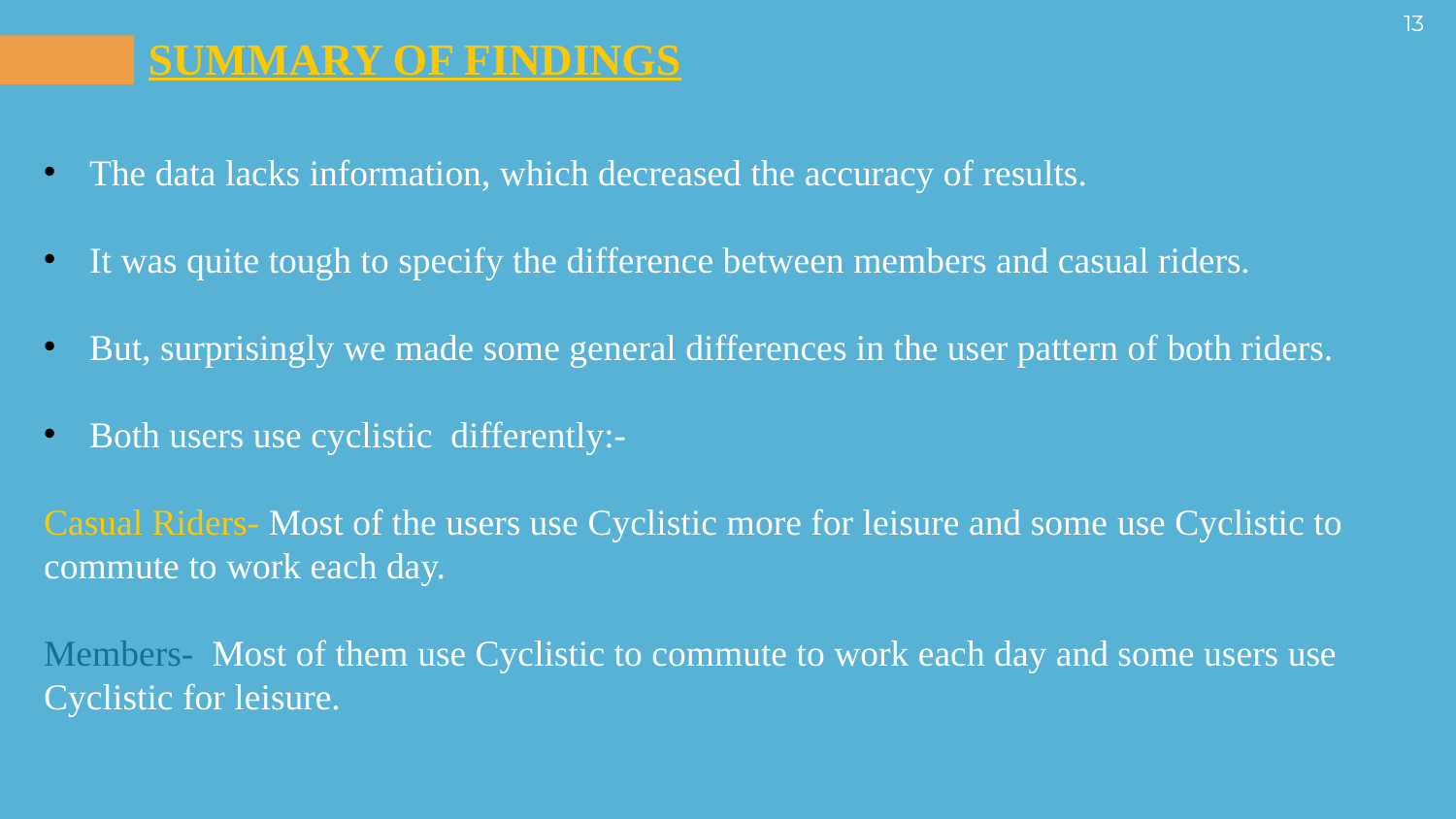

13
SUMMARY OF FINDINGS

The data lacks information, which decreased the accuracy of results.

It was quite tough to specify the difference between members and casual riders.

But, surprisingly we made some general differences in the user pattern of both riders.

Both users use cyclistic  differently:-

Casual Riders- Most of the users use Cyclistic more for leisure and some use Cyclistic to commute to work each day.

Members-  Most of them use Cyclistic to commute to work each day and some users use Cyclistic for leisure.